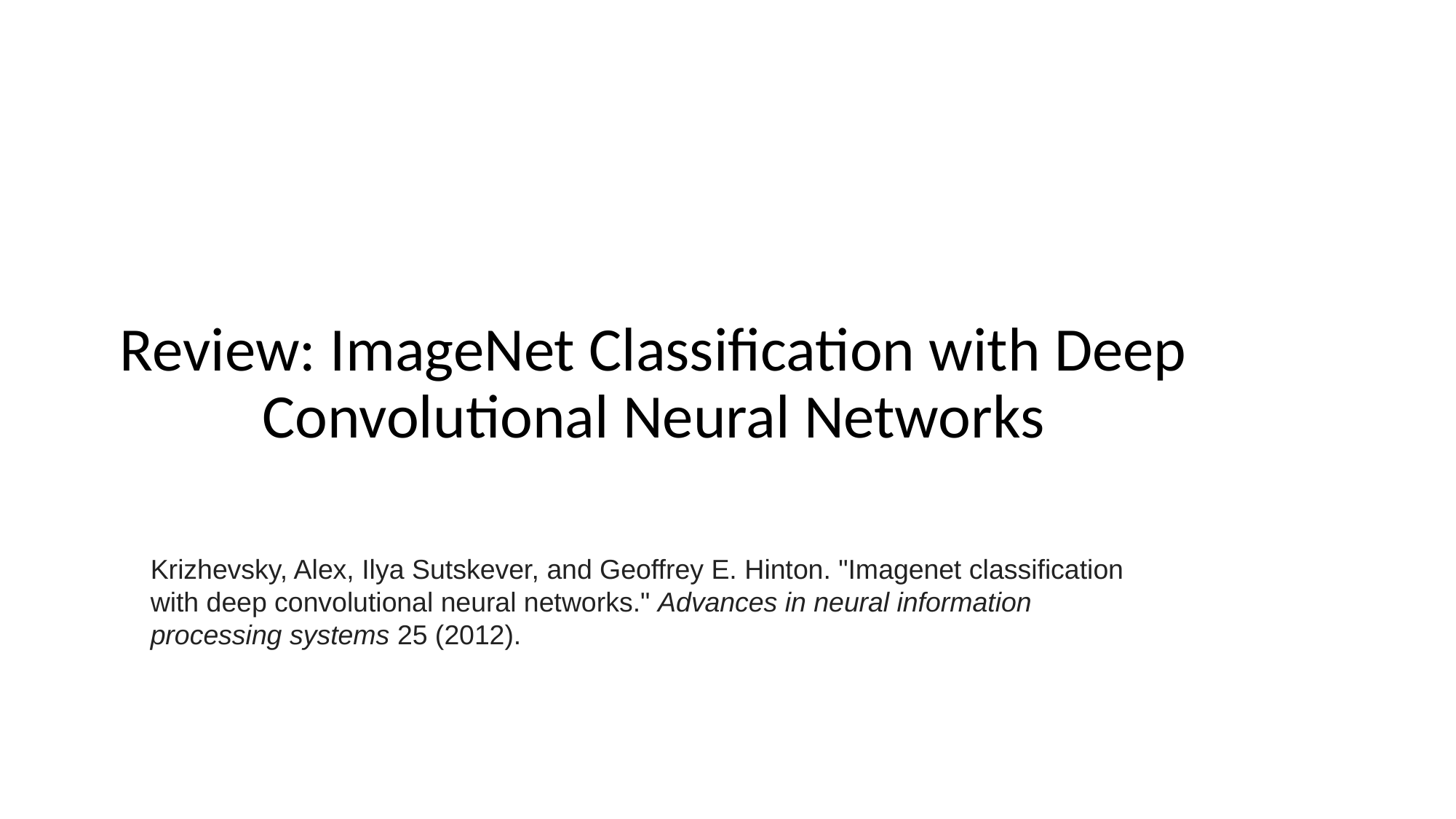

# Review: ImageNet Classification with Deep Convolutional Neural Networks
Krizhevsky, Alex, Ilya Sutskever, and Geoffrey E. Hinton. "Imagenet classification with deep convolutional neural networks." Advances in neural information processing systems 25 (2012).